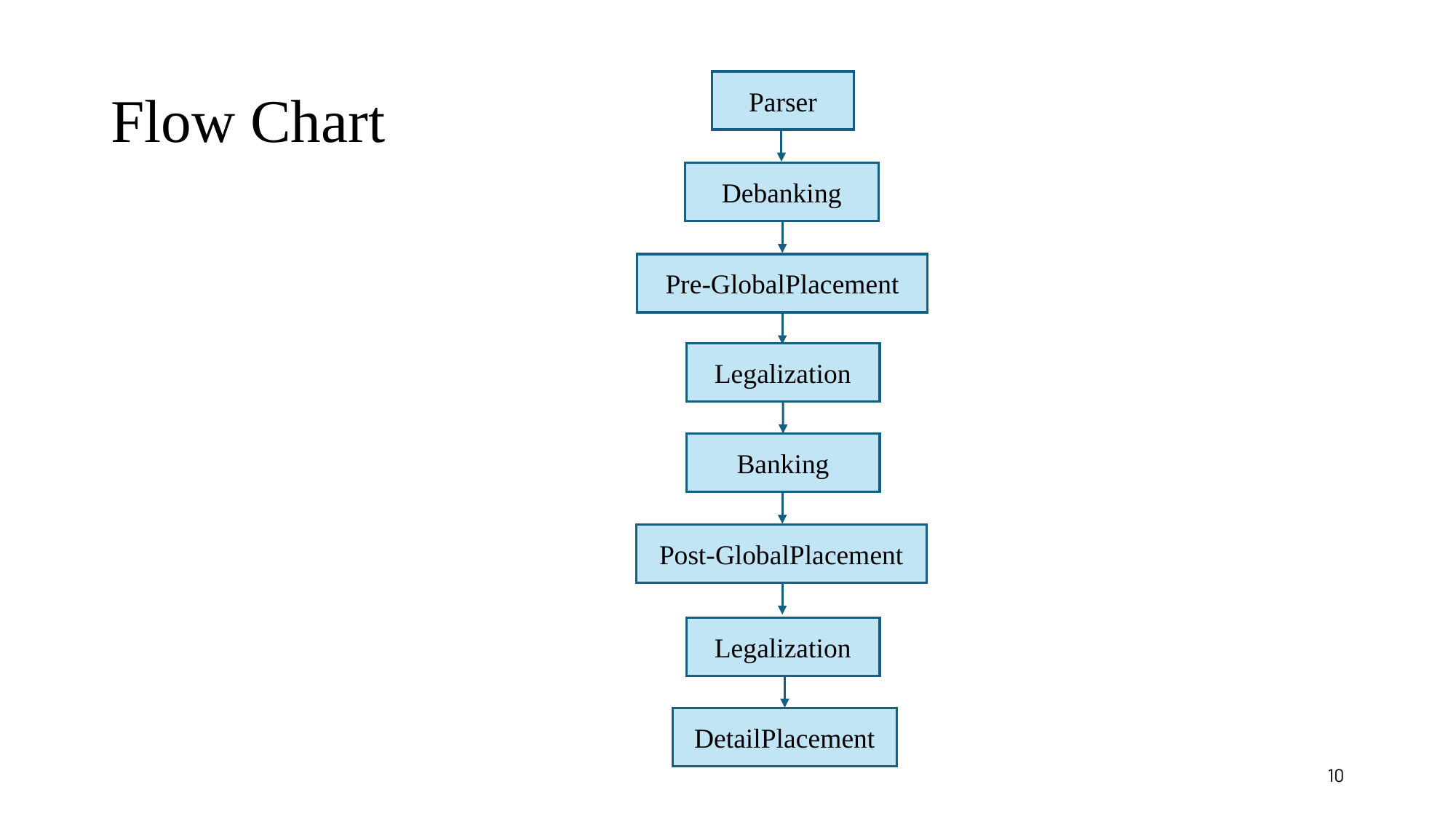

# Flow Chart
Parser
Debanking
Pre-GlobalPlacement
Legalization
Banking
Post-GlobalPlacement
Legalization
DetailPlacement
10